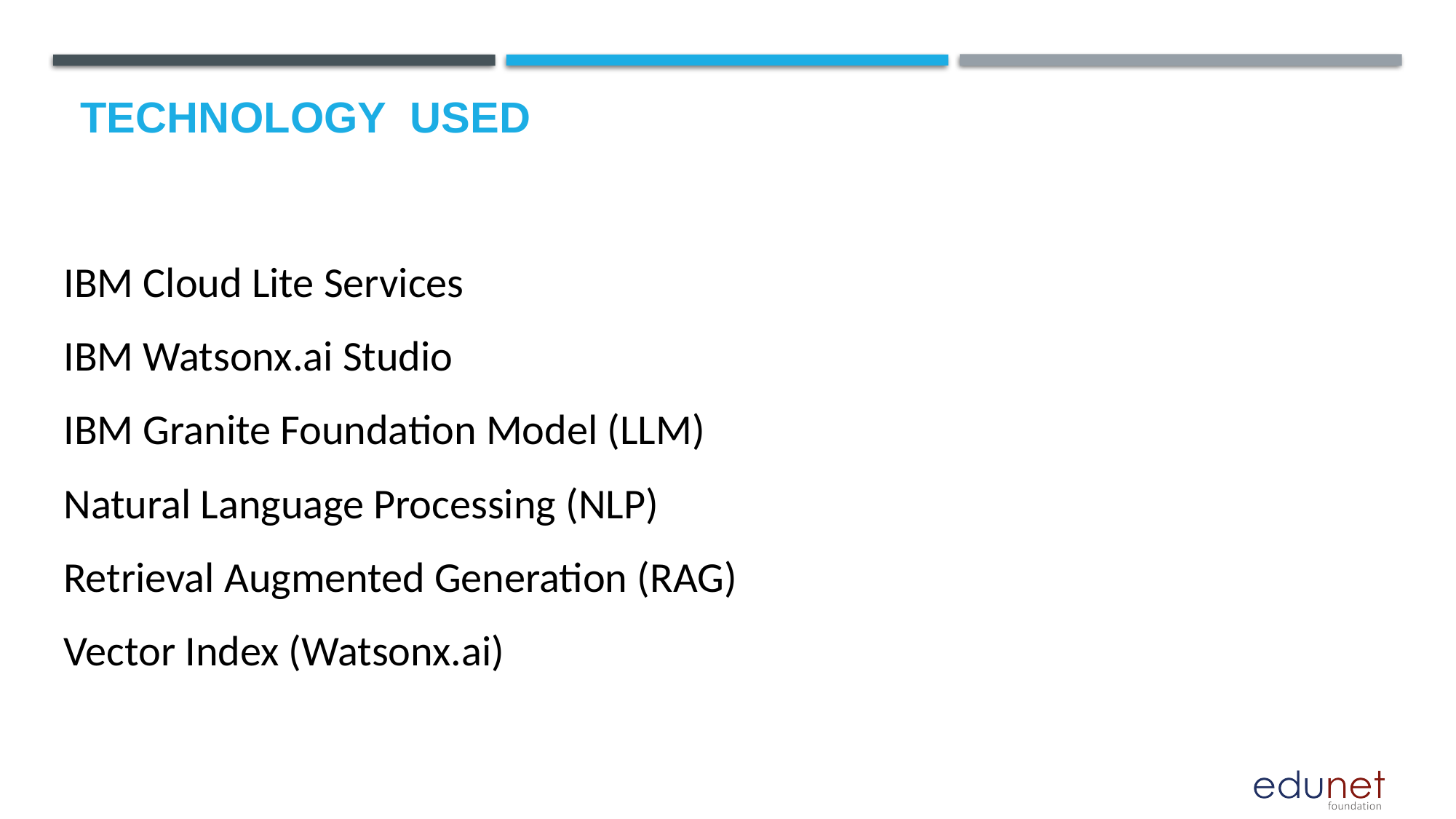

# Technology  used
IBM Cloud Lite Services
IBM Watsonx.ai Studio
IBM Granite Foundation Model (LLM)
Natural Language Processing (NLP)
Retrieval Augmented Generation (RAG)
Vector Index (Watsonx.ai)